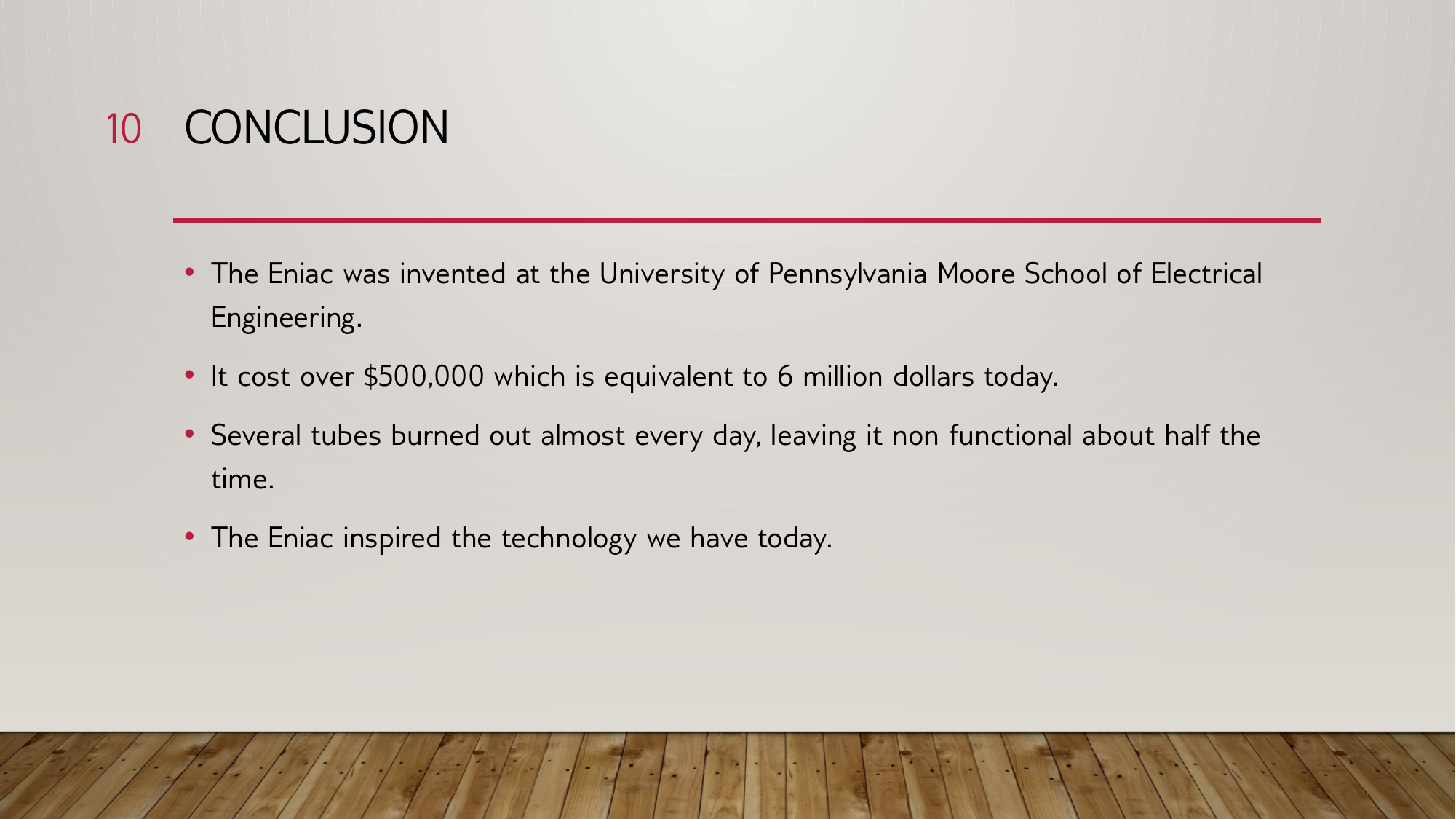

10
# Conclusion
The Eniac was invented at the University of Pennsylvania Moore School of Electrical Engineering.
It cost over $500,000 which is equivalent to 6 million dollars today.
Several tubes burned out almost every day, leaving it non functional about half the time.
The Eniac inspired the technology we have today.